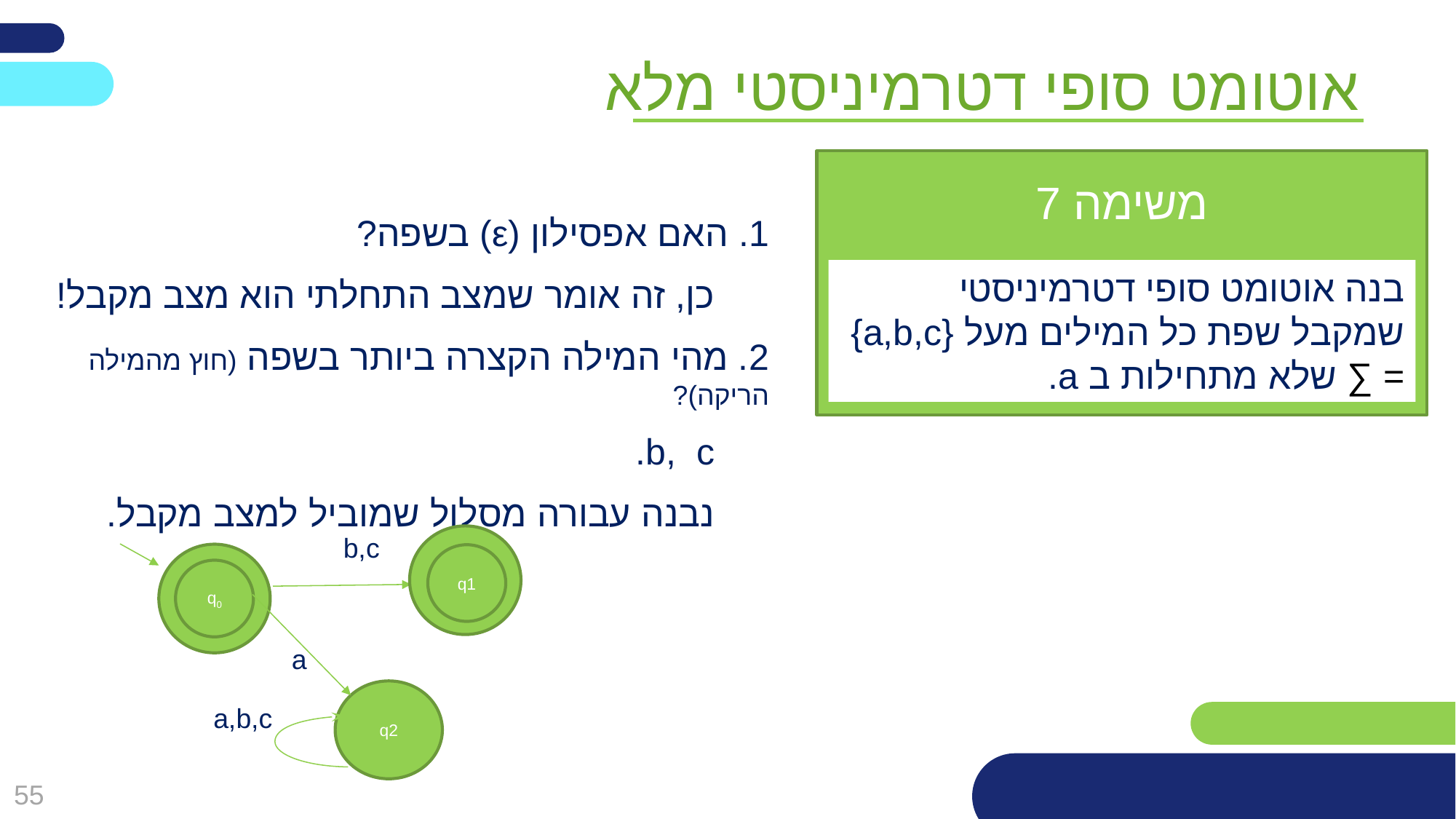

אוטומט סופי דטרמיניסטי מלא
משימה 7

האם אפסילון (ε) בשפה?
כן, זה אומר שמצב התחלתי הוא מצב מקבל!
2. מהי המילה הקצרה ביותר בשפה (חוץ מהמילה הריקה)?
b,  c.
נבנה עבורה מסלול שמוביל למצב מקבל.
בנה אוטומט סופי דטרמיניסטי שמקבל שפת כל המילים מעל {a,b,c} = ∑ שלא מתחילות ב a.
b,c

q1
q0
a
q2
a,b,c